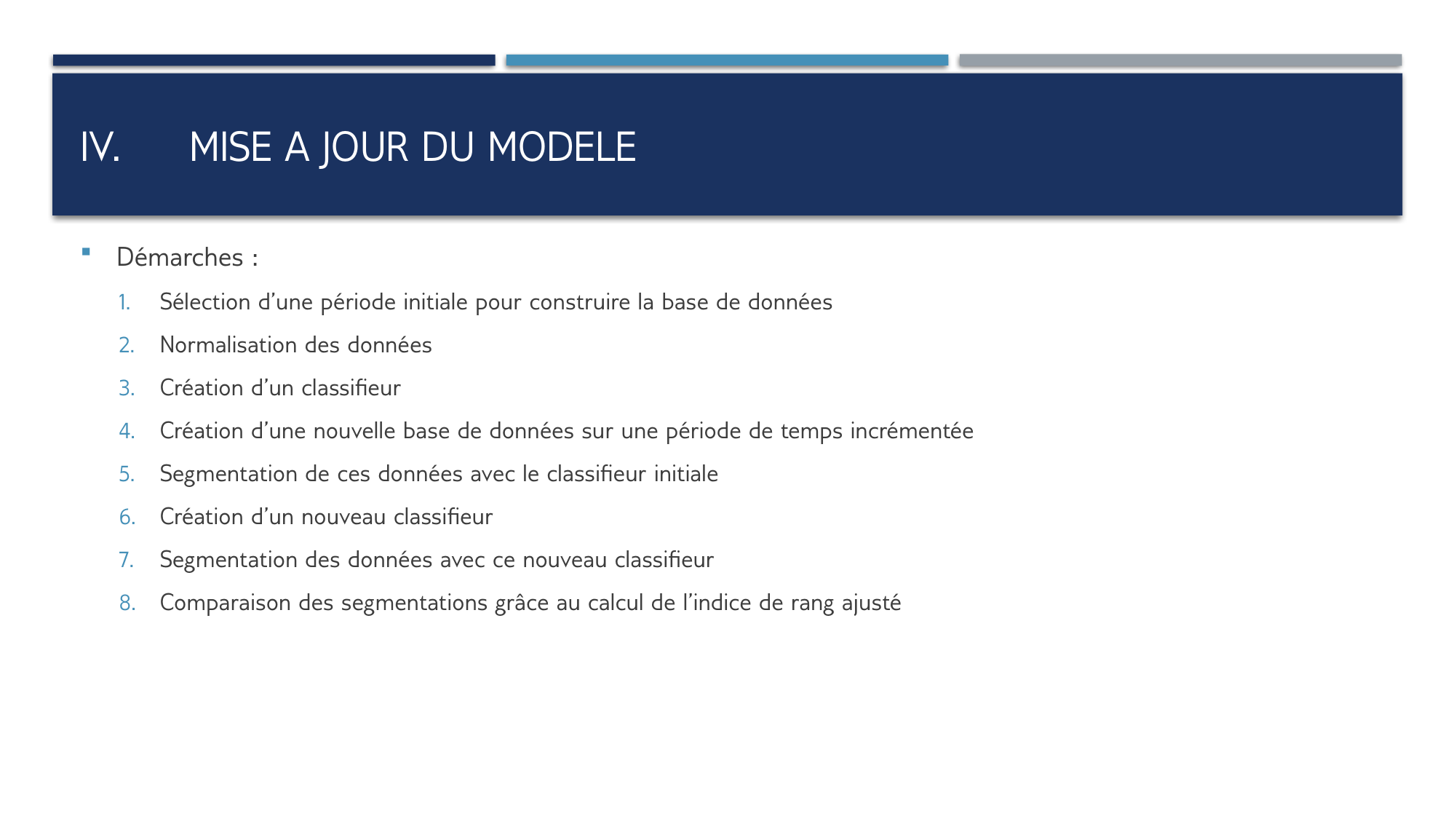

# IV. 	Mise a jour du modele
Démarches :
Sélection d’une période initiale pour construire la base de données
Normalisation des données
Création d’un classifieur
Création d’une nouvelle base de données sur une période de temps incrémentée
Segmentation de ces données avec le classifieur initiale
Création d’un nouveau classifieur
Segmentation des données avec ce nouveau classifieur
Comparaison des segmentations grâce au calcul de l’indice de rang ajusté